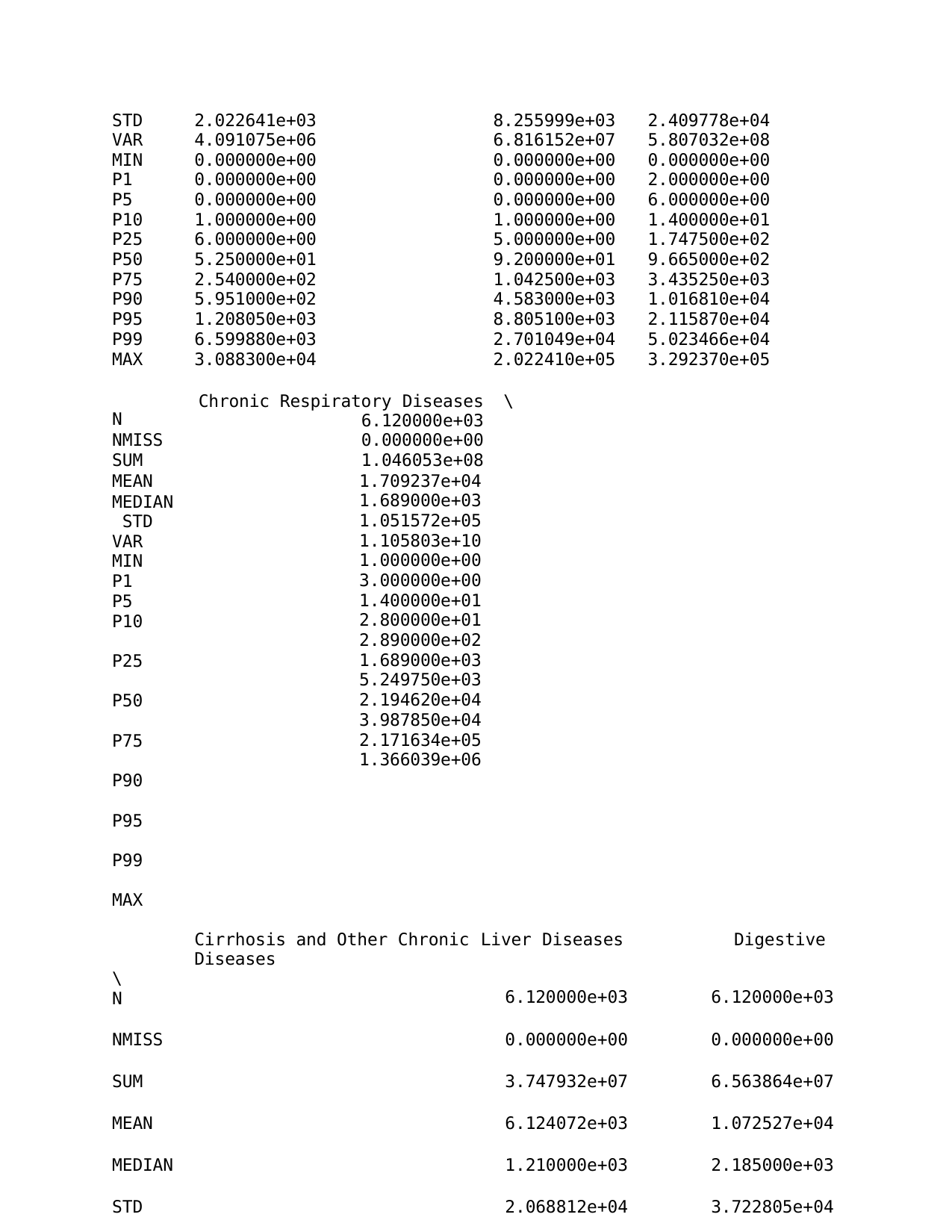

| STD | 2.022641e+03 | 8.255999e+03 | 2.409778e+04 |
| --- | --- | --- | --- |
| VAR | 4.091075e+06 | 6.816152e+07 | 5.807032e+08 |
| MIN | 0.000000e+00 | 0.000000e+00 | 0.000000e+00 |
| P1 | 0.000000e+00 | 0.000000e+00 | 2.000000e+00 |
| P5 | 0.000000e+00 | 0.000000e+00 | 6.000000e+00 |
| P10 | 1.000000e+00 | 1.000000e+00 | 1.400000e+01 |
| P25 | 6.000000e+00 | 5.000000e+00 | 1.747500e+02 |
| P50 | 5.250000e+01 | 9.200000e+01 | 9.665000e+02 |
| P75 | 2.540000e+02 | 1.042500e+03 | 3.435250e+03 |
| P90 | 5.951000e+02 | 4.583000e+03 | 1.016810e+04 |
| P95 | 1.208050e+03 | 8.805100e+03 | 2.115870e+04 |
| P99 | 6.599880e+03 | 2.701049e+04 | 5.023466e+04 |
| MAX | 3.088300e+04 | 2.022410e+05 | 3.292370e+05 |
| N | Chronic Respiratory Diseases 6.120000e+03 | \ |  |
| NMISS | 0.000000e+00 |  |  |
| SUM | 1.046053e+08 |  |  |
| MEAN MEDIAN STD VAR MIN P1 P5 P10 P25 P50 P75 P90 P95 P99 MAX | 1.709237e+04 1.689000e+03 1.051572e+05 1.105803e+10 1.000000e+00 3.000000e+00 1.400000e+01 2.800000e+01 2.890000e+02 1.689000e+03 5.249750e+03 2.194620e+04 3.987850e+04 2.171634e+05 1.366039e+06 |  |  |
| Cirrhosis and Other Chronic Liver Diseases Digestive Diseases |  |  |  |
| \ N | 6.120000e+03 |  | 6.120000e+03 |
| NMISS | 0.000000e+00 |  | 0.000000e+00 |
| SUM | 3.747932e+07 |  | 6.563864e+07 |
| MEAN | 6.124072e+03 |  | 1.072527e+04 |
| MEDIAN | 1.210000e+03 |  | 2.185000e+03 |
| STD | 2.068812e+04 |  | 3.722805e+04 |
| VAR | 4.279983e+08 |  | 1.385928e+09 |